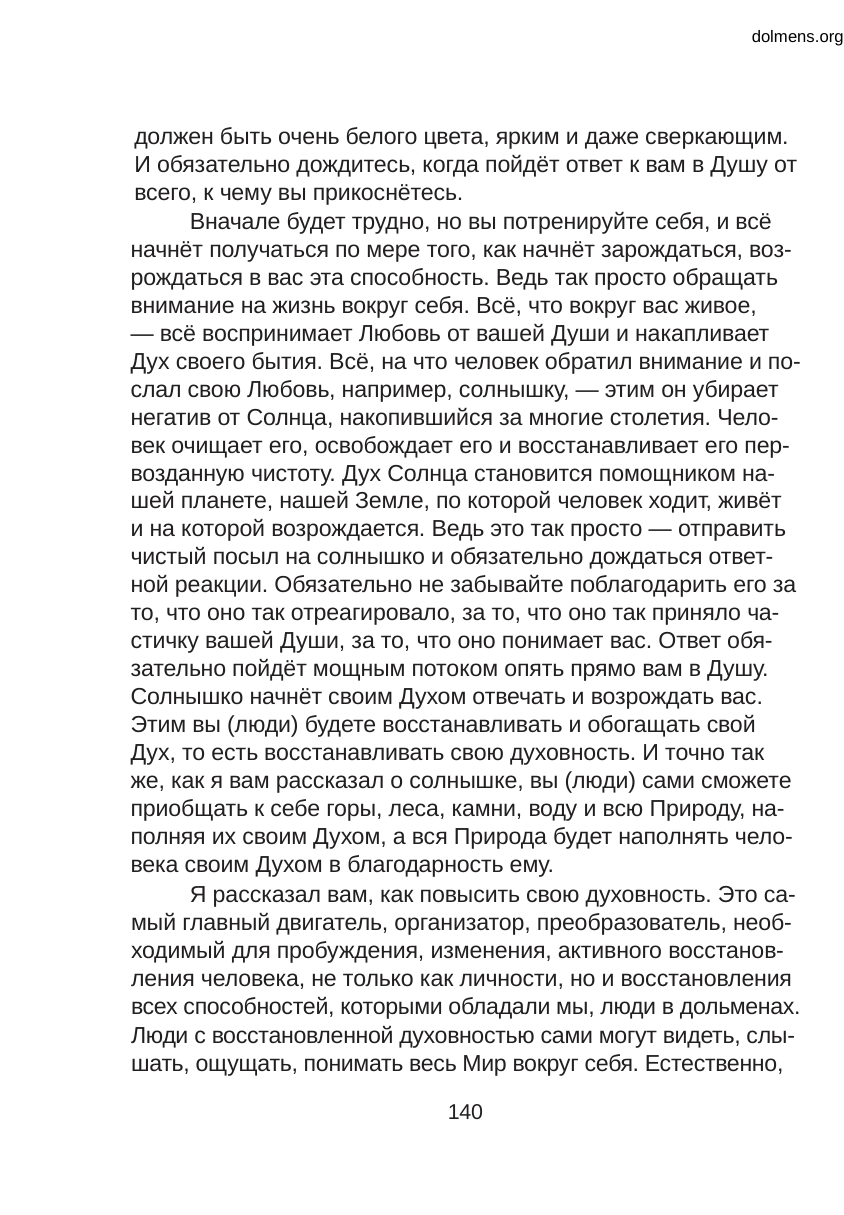

dolmens.org

должен быть очень белого цвета, ярким и даже сверкающим.
И обязательно дождитесь, когда пойдёт ответ к вам в Душу от
всего, к чему вы прикоснётесь.

Вначале будет трудно, но вы потренируйте себя, и всё
начнёт получаться по мере того, как начнёт зарождаться, воз-
рождаться в вас эта способность. Ведь так просто обращать
внимание на жизнь вокруг себя. Всё, что вокруг вас живое,
— всё воспринимает Любовь от вашей Души и накапливает
Дух своего бытия. Всё, на что человек обратил внимание и по-
слал свою Любовь, например, солнышку, — этим он убирает
негатив от Солнца, накопившийся за многие столетия. Чело-
век очищает его, освобождает его и восстанавливает его пер-
возданную чистоту. Дух Солнца становится помощником на-
шей планете, нашей Земле, по которой человек ходит, живёт
и на которой возрождается. Ведь это так просто — отправить
чистый посыл на солнышко и обязательно дождаться ответ-
ной реакции. Обязательно не забывайте поблагодарить его за
то, что оно так отреагировало, за то, что оно так приняло ча-
стичку вашей Души, за то, что оно понимает вас. Ответ обя-
зательно пойдёт мощным потоком опять прямо вам в Душу.
Солнышко начнёт своим Духом отвечать и возрождать вас.
Этим вы (люди) будете восстанавливать и обогащать свой
Дух, то есть восстанавливать свою духовность. И точно так
же, как я вам рассказал о солнышке, вы (люди) сами сможете
приобщать к себе горы, леса, камни, воду и всю Природу, на-
полняя их своим Духом, а вся Природа будет наполнять чело-
века своим Духом в благодарность ему.

Я рассказал вам, как повысить свою духовность. Это са-
мый главный двигатель, организатор, преобразователь, необ-
ходимый для пробуждения, изменения, активного восстанов-
ления человека, не только как личности, но и восстановления
всех способностей, которыми обладали мы, люди в дольменах.
Люди с восстановленной духовностью сами могут видеть, слы-
шать, ощущать, понимать весь Мир вокруг себя. Естественно,

140